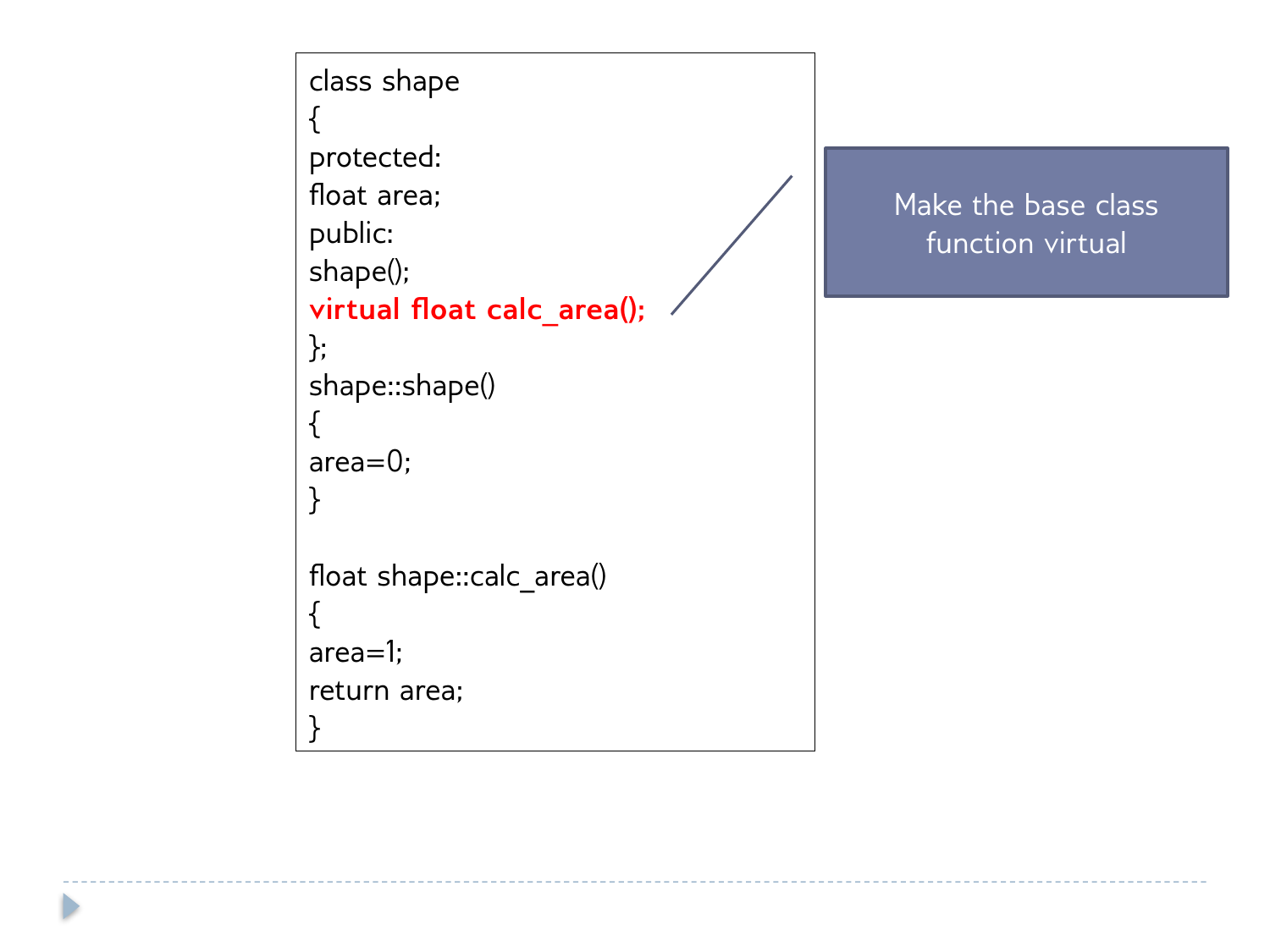

class shape
{
protected:
float area;
public:
shape();
virtual float calc_area();
};
shape::shape()
{
area=0;
}

float shape::calc_area()
{
area=1;
return area;
}
Make the base class function virtual